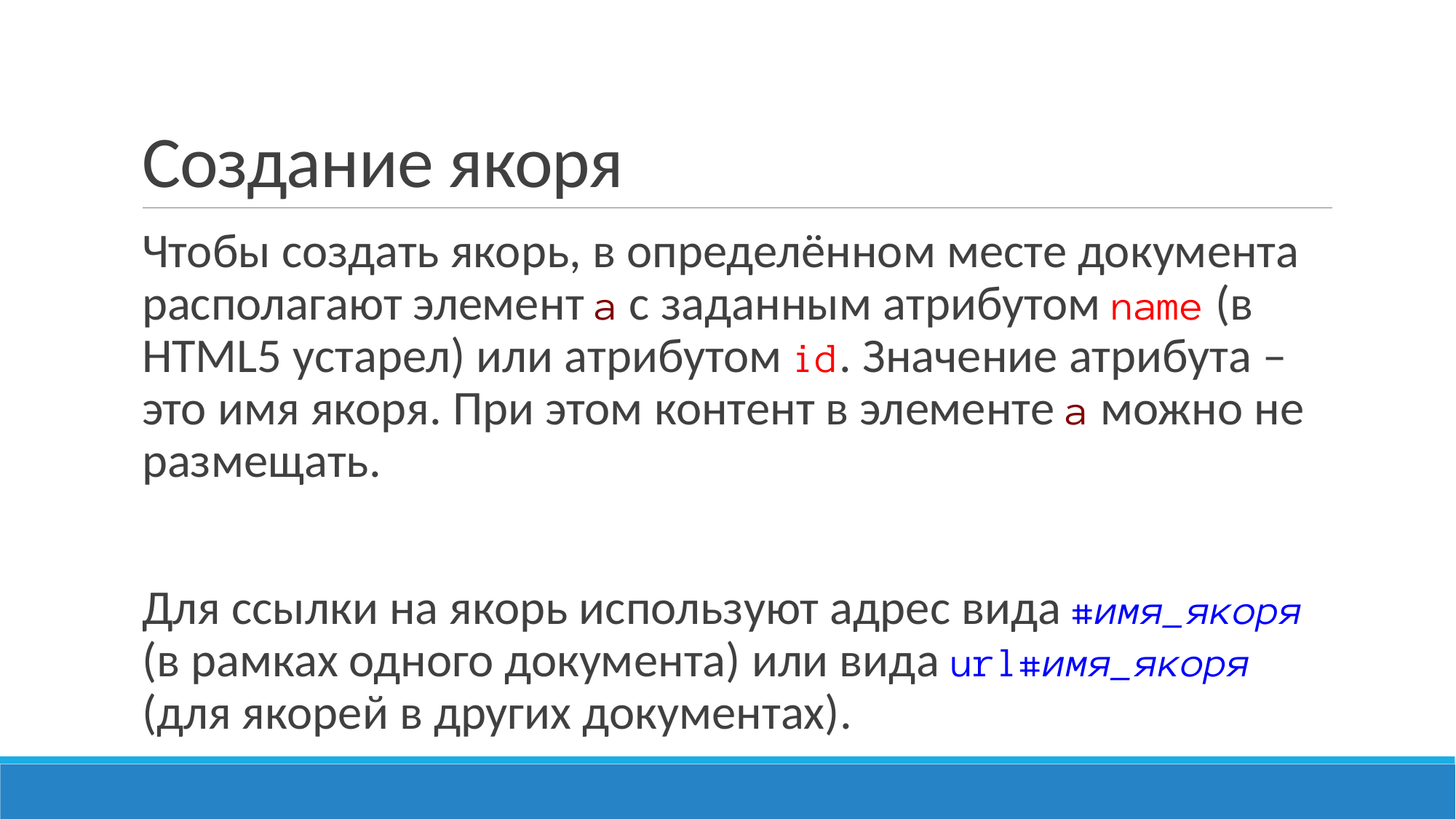

# Создание якоря
Чтобы создать якорь, в определённом месте документа располагают элемент a с заданным атрибутом name (в HTML5 устарел) или атрибутом id. Значение атрибута – это имя якоря. При этом контент в элементе a можно не размещать.

Для ссылки на якорь используют адрес вида #имя_якоря (в рамках одного документа) или вида url#имя_якоря (для якорей в других документах).